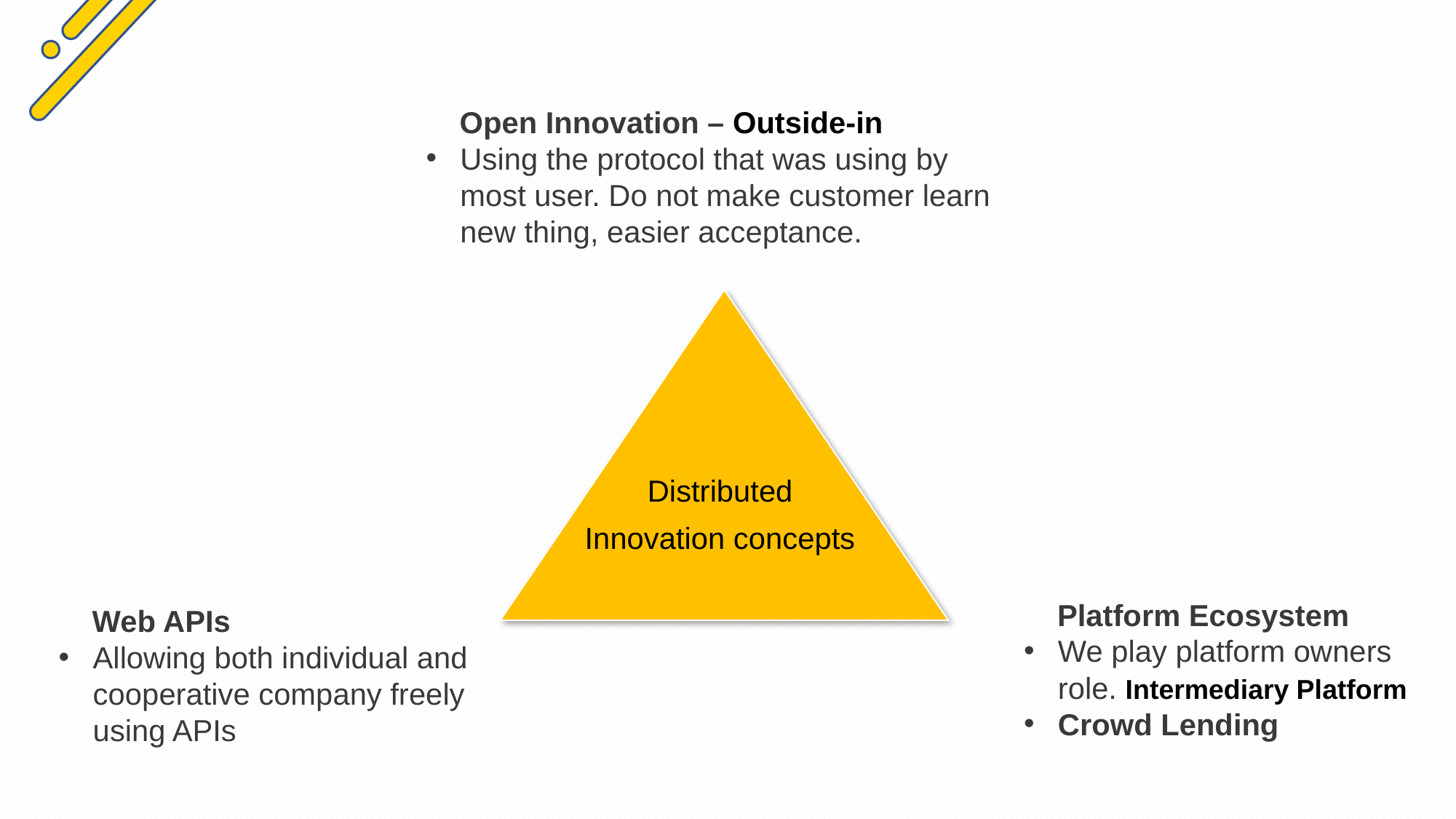

Open Innovation – Outside-in
Using the protocol that was using by most user. Do not make customer learn new thing, easier acceptance.

Distributed
Innovation concepts

    Platform Ecosystem
We play platform owners role. Intermediary Platform
Crowd Lending
    Web APIs
Allowing both individual and cooperative company freely using APIs